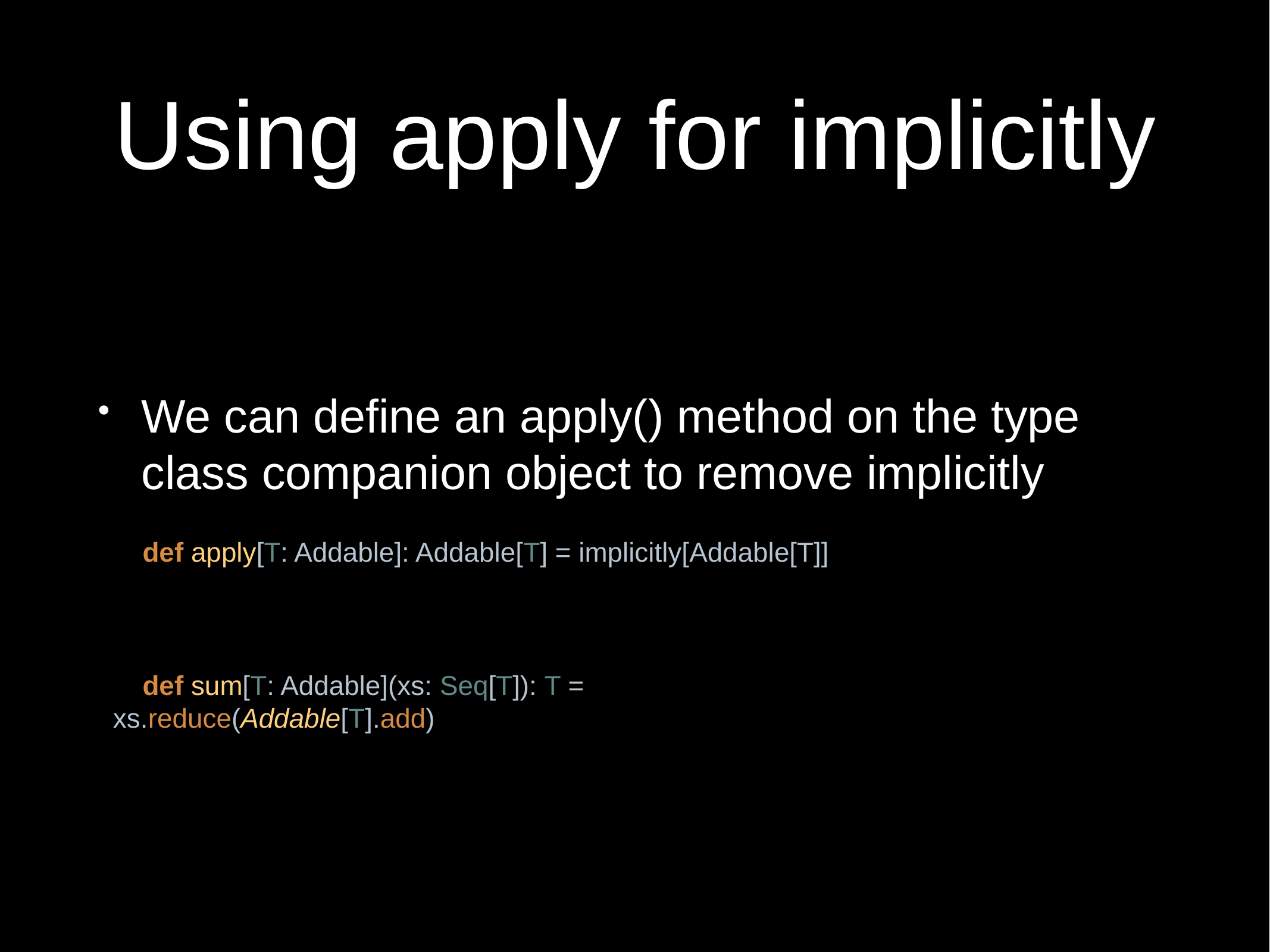

# Using apply for implicitly
We can define an apply() method on the type class companion object to remove implicitly

def apply[T: Addable]: Addable[T] = implicitly[Addable[T]]

def sum[T: Addable](xs: Seq[T]): T =
  xs.reduce(Addable[T].add)